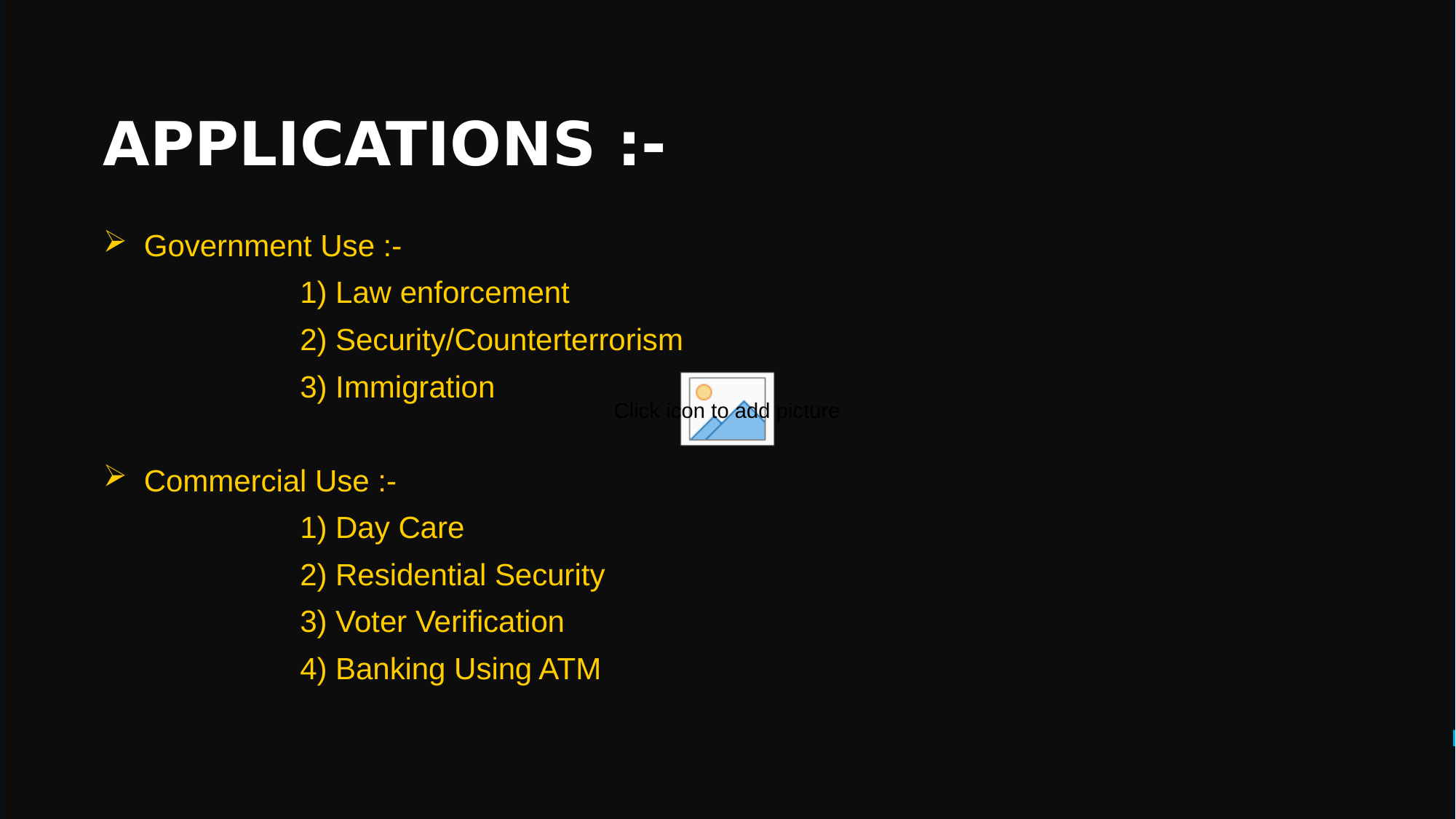

# APPLICATIONS :-
Government Use :-
                       1) Law enforcement
                       2) Security/Counterterrorism
                       3) Immigration

Commercial Use :-
                       1) Day Care
                       2) Residential Security
                       3) Voter Verification
                       4) Banking Using ATM

17